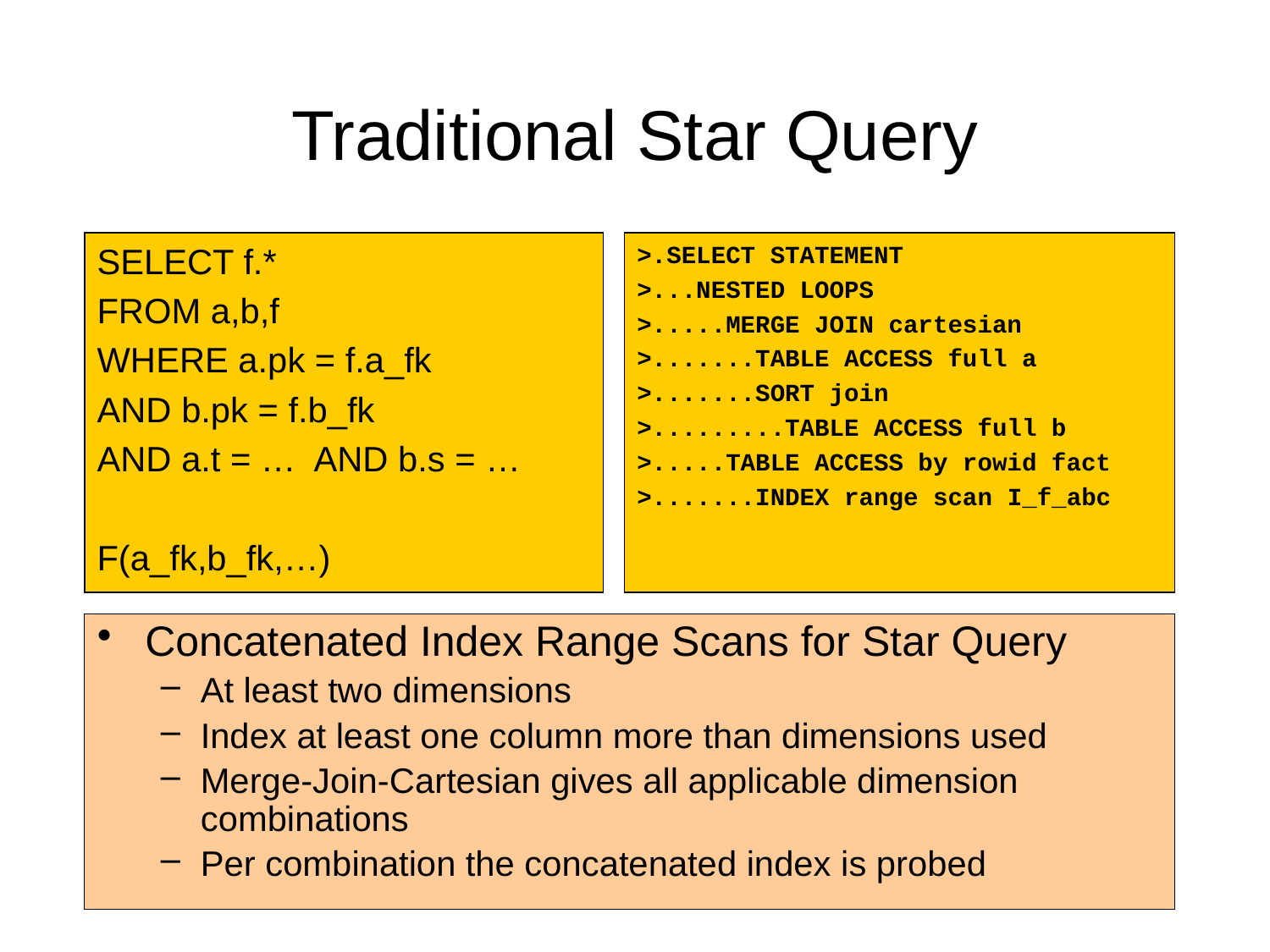

# Traditional Star Query
SELECT f.*
FROM a,b,f
WHERE a.pk = f.a_fk
AND b.pk = f.b_fk
AND a.t = …  AND b.s = …

F(a_fk,b_fk,…)
>.SELECT STATEMENT
>...NESTED LOOPS
>.....MERGE JOIN cartesian
>.......TABLE ACCESS full a
>.......SORT join
>.........TABLE ACCESS full b
>.....TABLE ACCESS by rowid fact
>.......INDEX range scan I_f_abc
Concatenated Index Range Scans for Star Query
At least two dimensions
Index at least one column more than dimensions used
Merge-Join-Cartesian gives all applicable dimension combinations
Per combination the concatenated index is probed